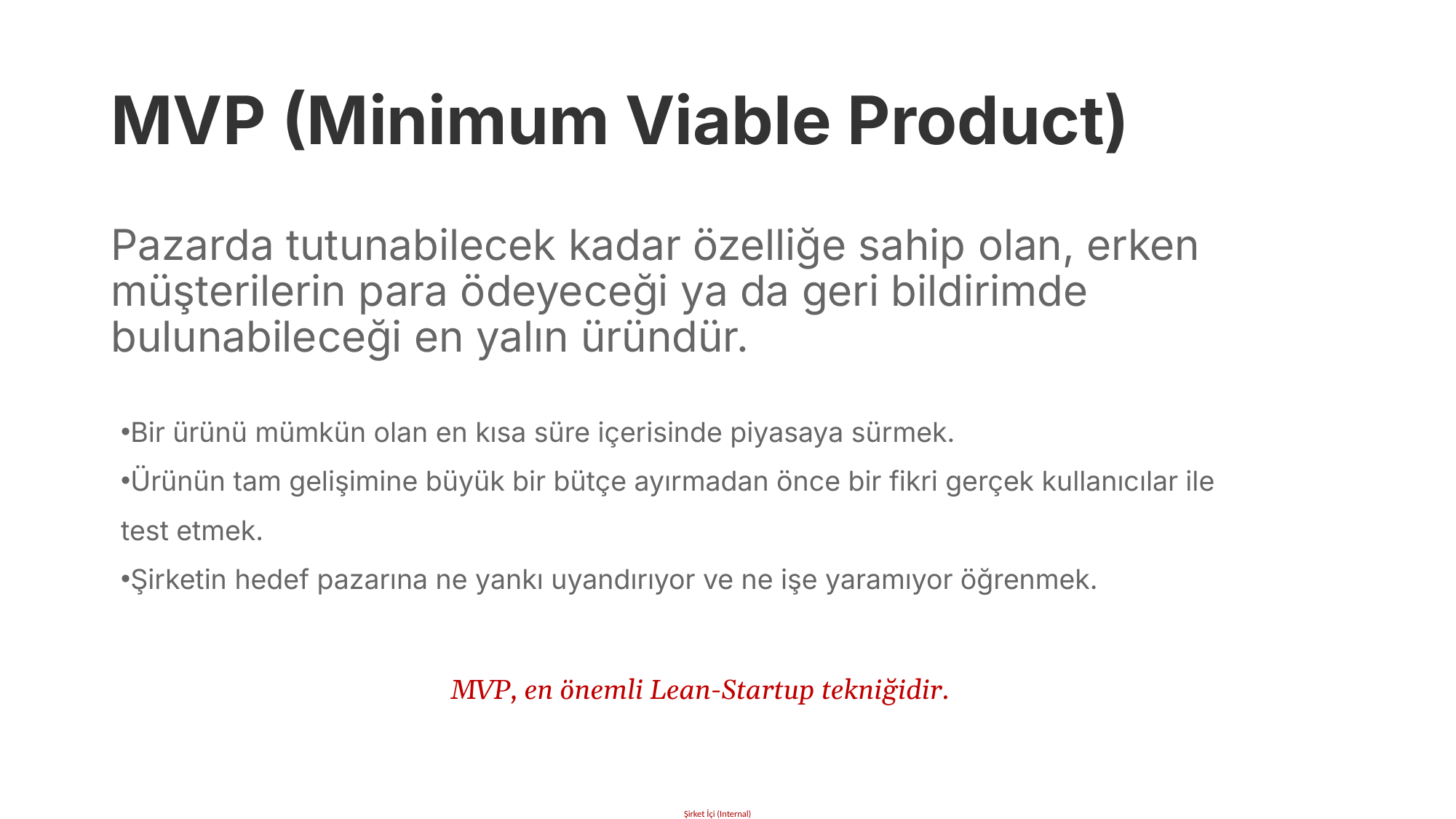

# MVP (Minimum Viable Product)
Pazarda tutunabilecek kadar özelliğe sahip olan, erken müşterilerin para ödeyeceği ya da geri bildirimde bulunabileceği en yalın üründür.
Bir ürünü mümkün olan en kısa süre içerisinde piyasaya sürmek.
Ürünün tam gelişimine büyük bir bütçe ayırmadan önce bir fikri gerçek kullanıcılar ile test etmek.
Şirketin hedef pazarına ne yankı uyandırıyor ve ne işe yaramıyor öğrenmek.
MVP, en önemli Lean-Startup tekniğidir.